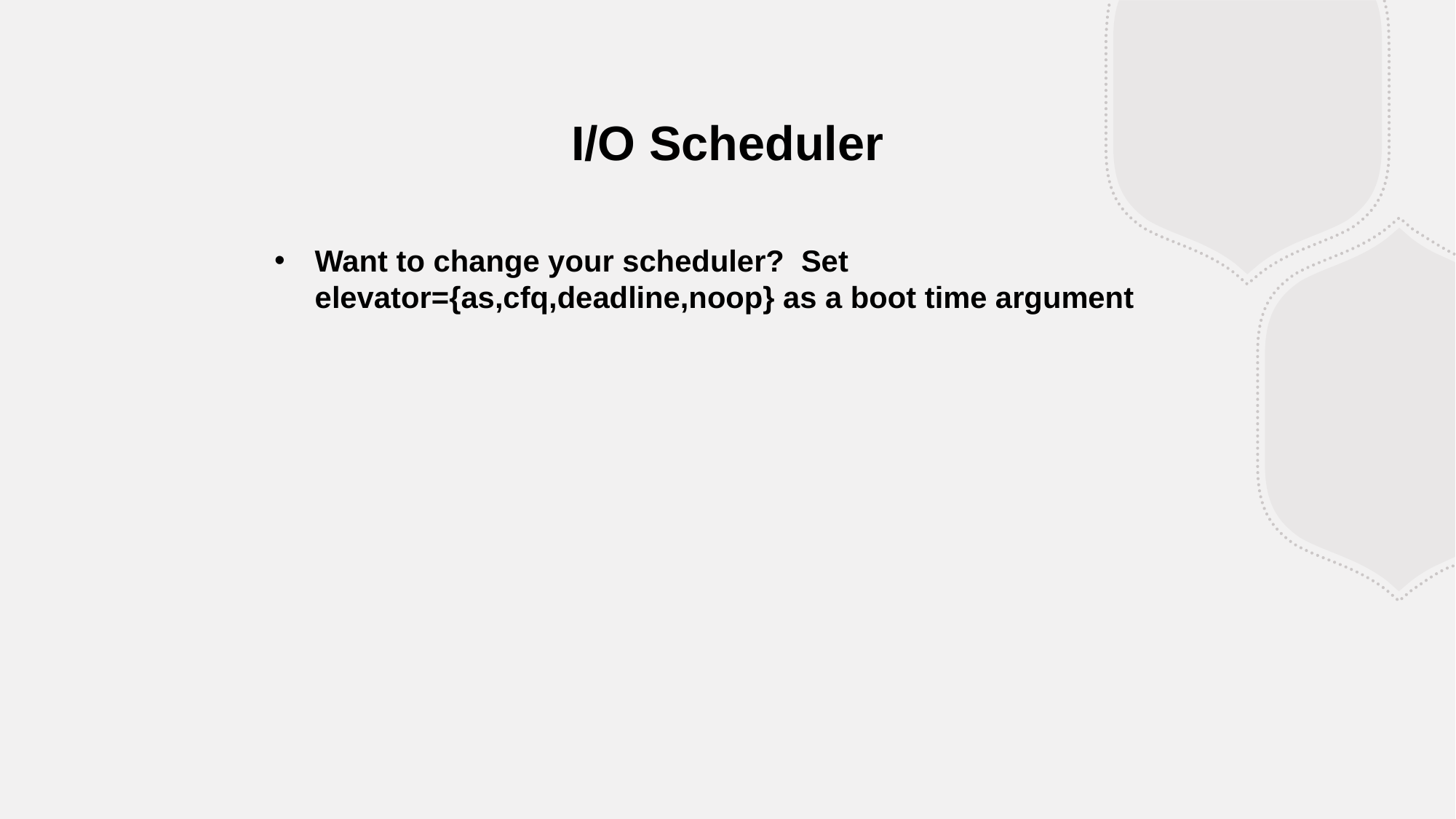

I/O Scheduler
Want to change your scheduler?  Set elevator={as,cfq,deadline,noop} as a boot time argument